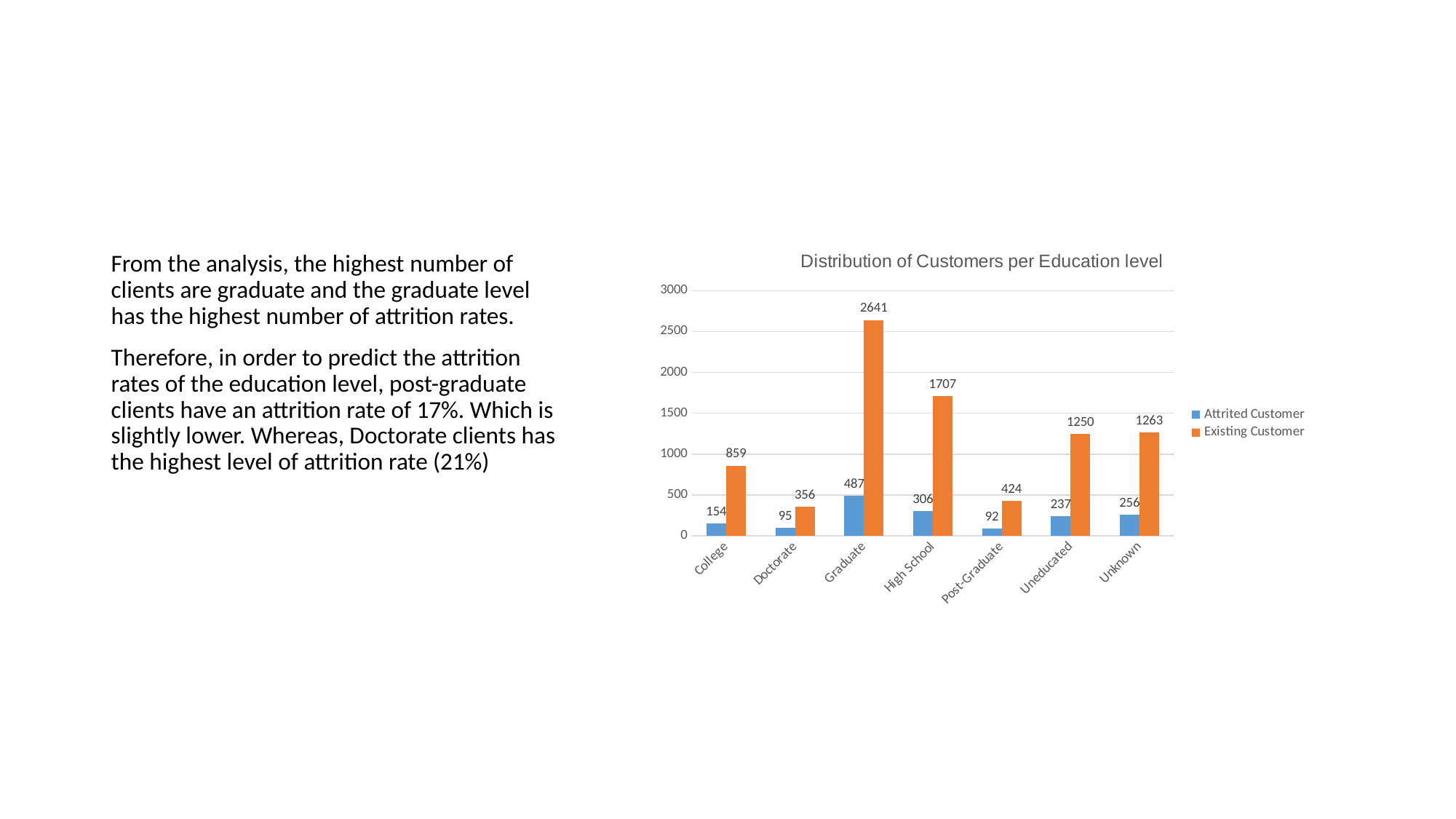

### Chart: Distribution of Customers per Education level

| Category | Attrited Customer | Existing Customer |
|---|---|---|
| College | 154.0 | 859.0 |
| Doctorate | 95.0 | 356.0 |
| Graduate | 487.0 | 2641.0 |
| High School | 306.0 | 1707.0 |
| Post-Graduate | 92.0 | 424.0 |
| Uneducated | 237.0 | 1250.0 |
| Unknown | 256.0 | 1263.0 |
From the analysis, the highest number of clients are graduate and the graduate level has the highest number of attrition rates.
Therefore, in order to predict the attrition rates of the education level, post-graduate clients have an attrition rate of 17%. Which is slightly lower. Whereas, Doctorate clients has the highest level of attrition rate (21%)